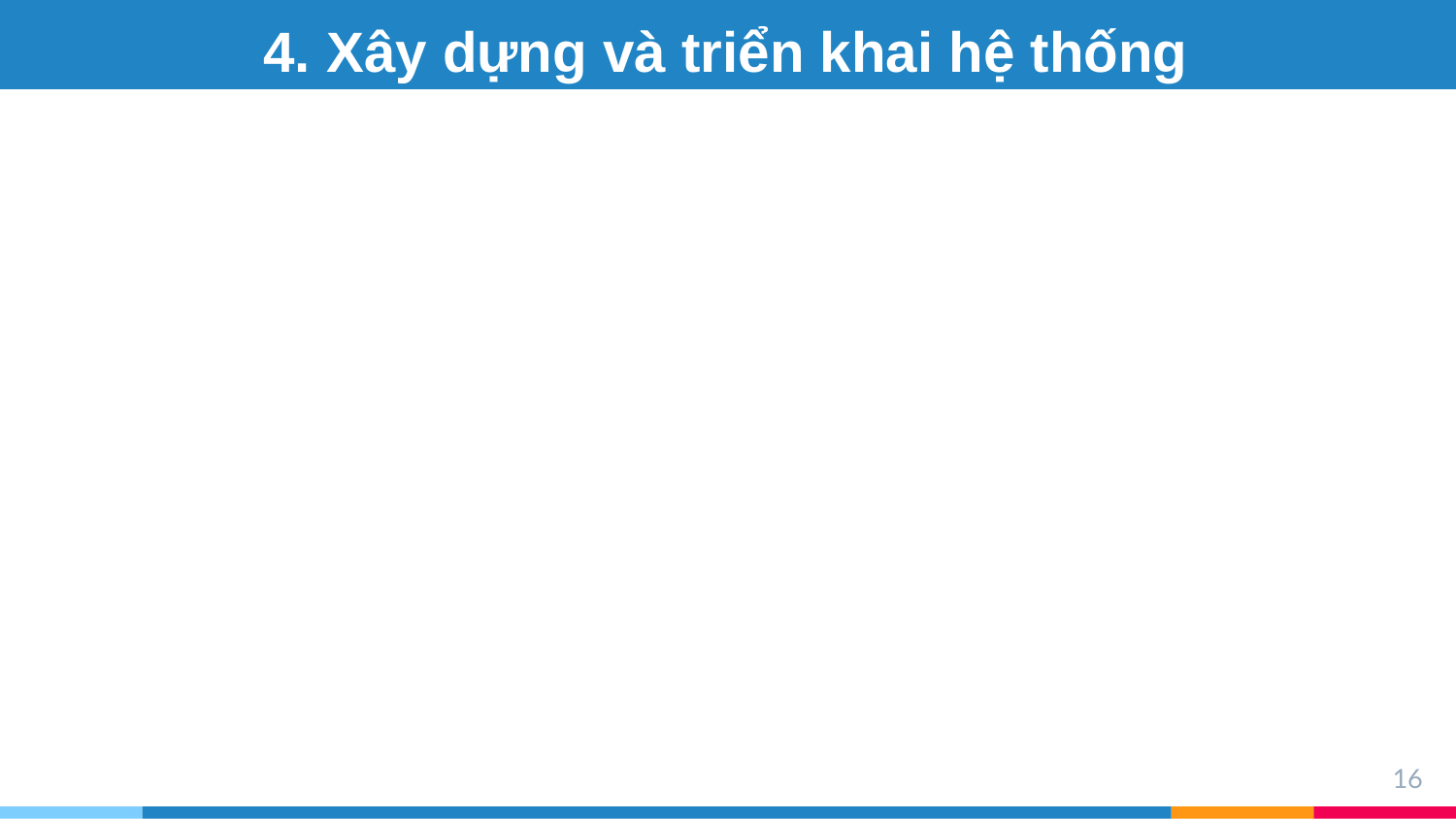

# 4. Xây dựng và triển khai hệ thống
16